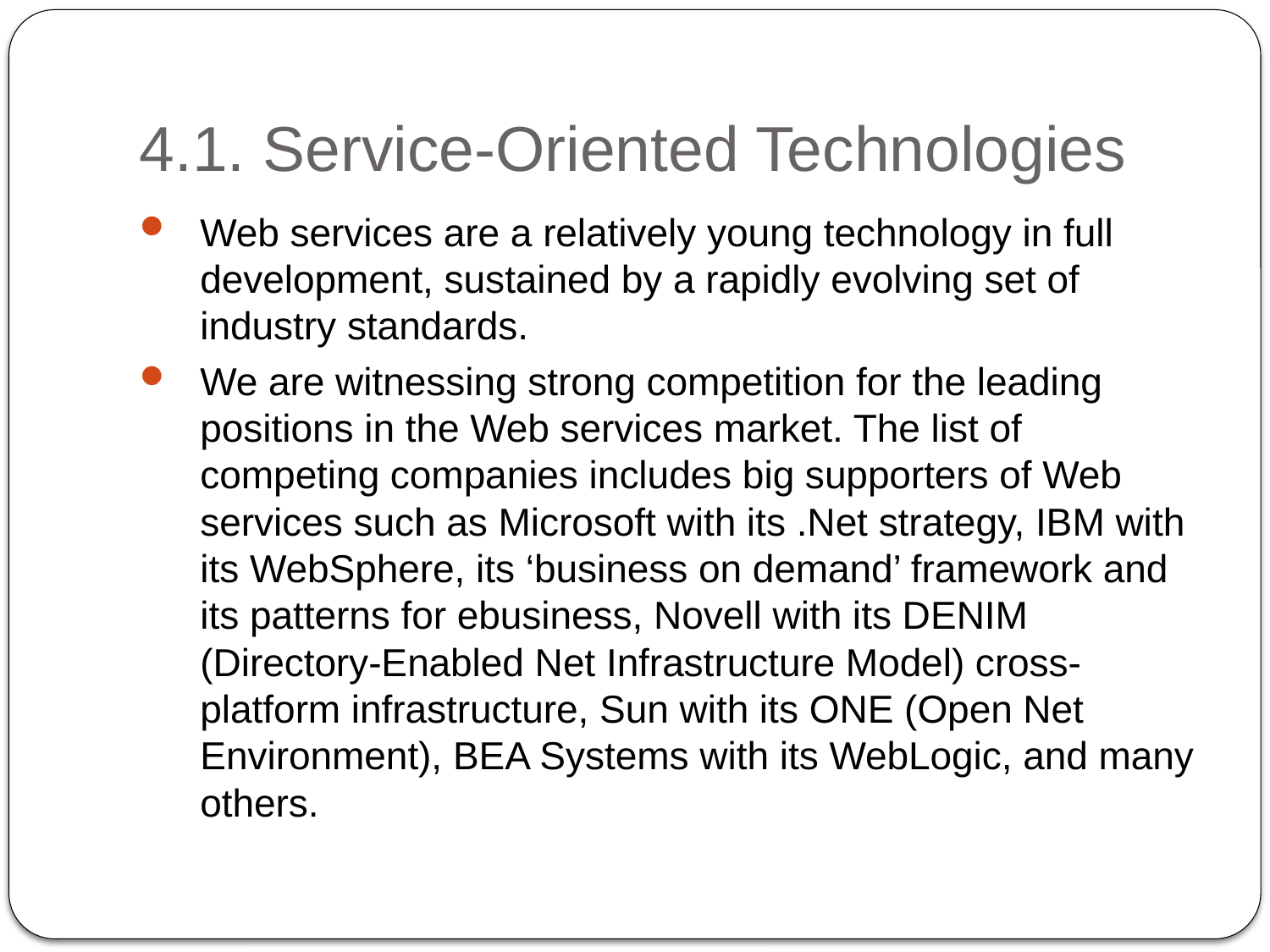

# 4.1. Service-Oriented Technologies
Web services are a relatively young technology in full development, sustained by a rapidly evolving set of industry standards.
We are witnessing strong competition for the leading positions in the Web services market. The list of competing companies includes big supporters of Web services such as Microsoft with its .Net strategy, IBM with its WebSphere, its ‘business on demand’ framework and its patterns for ebusiness, Novell with its DENIM (Directory-Enabled Net Infrastructure Model) cross-platform infrastructure, Sun with its ONE (Open Net Environment), BEA Systems with its WebLogic, and many others.